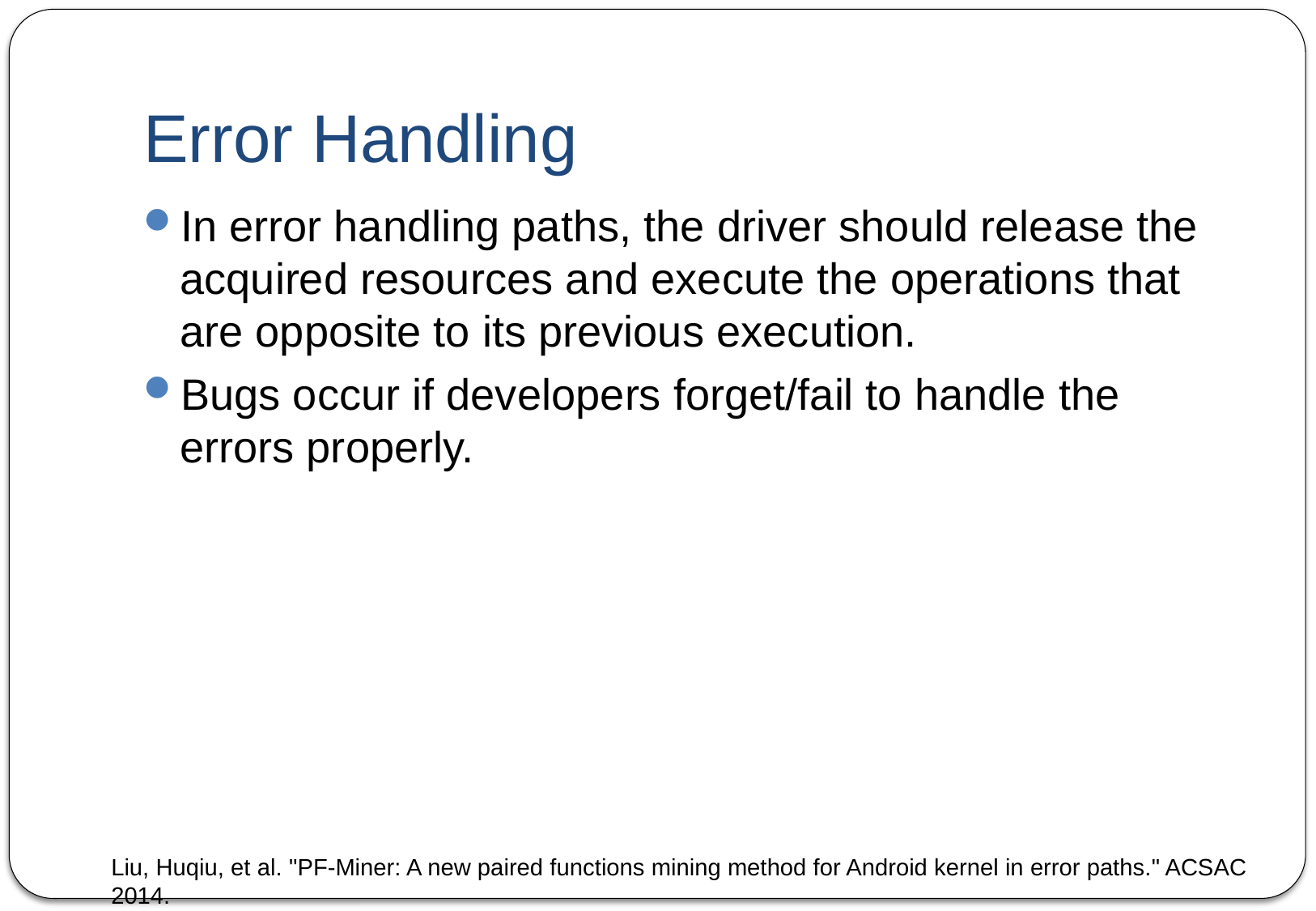

# Error Handling
In error handling paths, the driver should release the acquired resources and execute the operations that are opposite to its previous execution.
Bugs occur if developers forget/fail to handle the errors properly.
Liu, Huqiu, et al. "PF-Miner: A new paired functions mining method for Android kernel in error paths." ACSAC 2014.